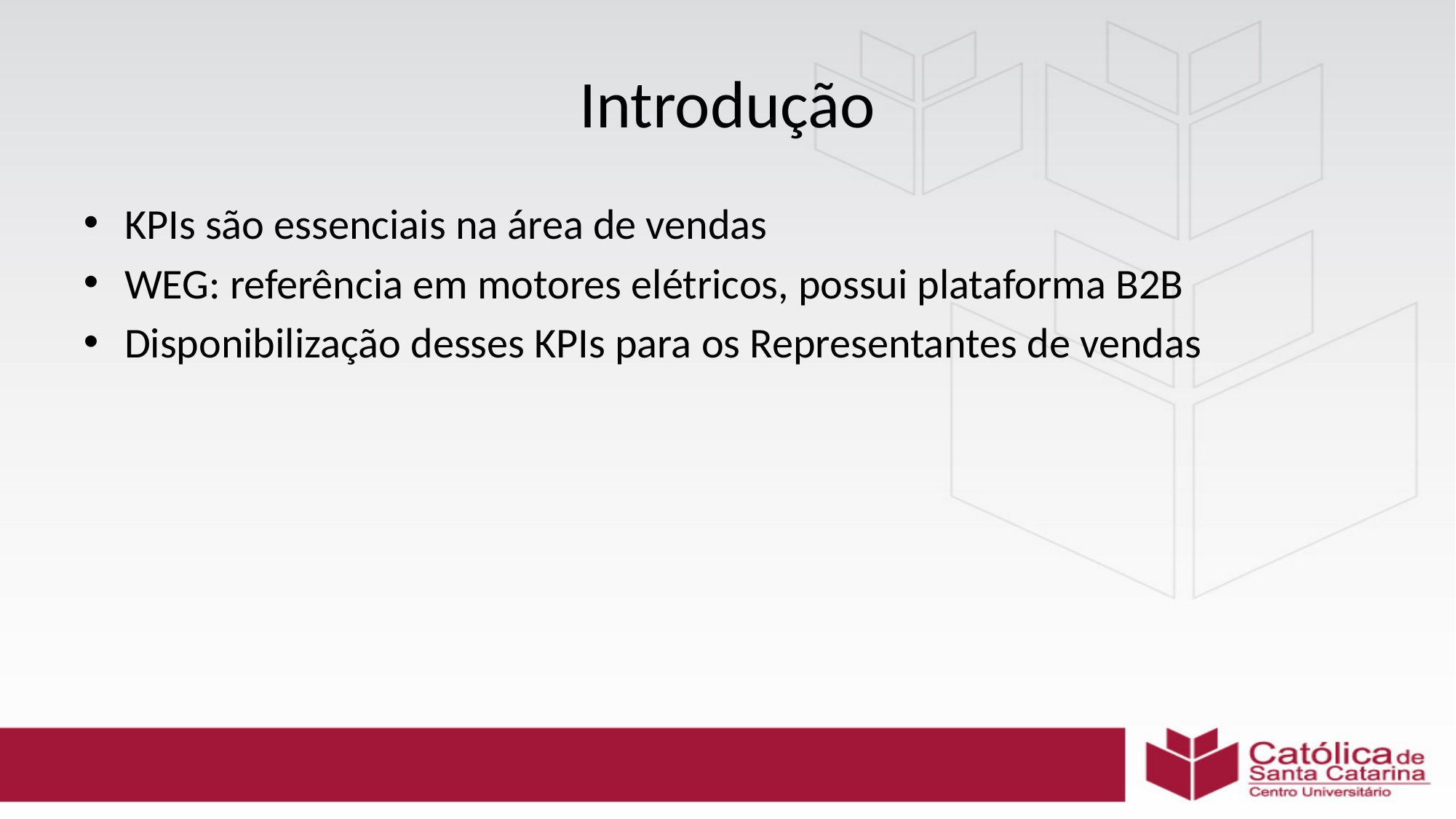

# Introdução
KPIs são essenciais na área de vendas
WEG: referência em motores elétricos, possui plataforma B2B
Disponibilização desses KPIs para os Representantes de vendas